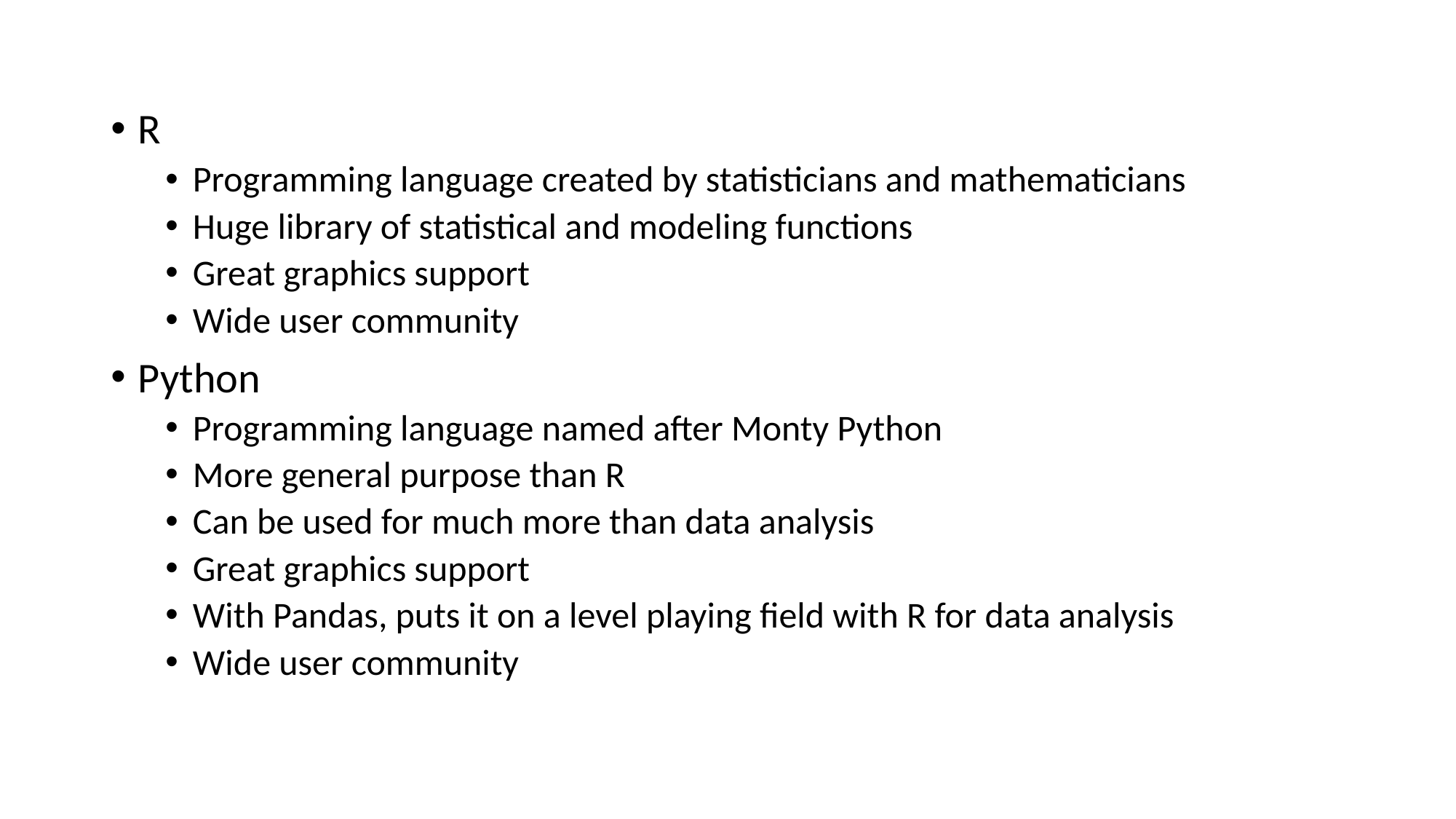

R
Programming language created by statisticians and mathematicians
Huge library of statistical and modeling functions
Great graphics support
Wide user community
Python
Programming language named after Monty Python
More general purpose than R
Can be used for much more than data analysis
Great graphics support
With Pandas, puts it on a level playing field with R for data analysis
Wide user community